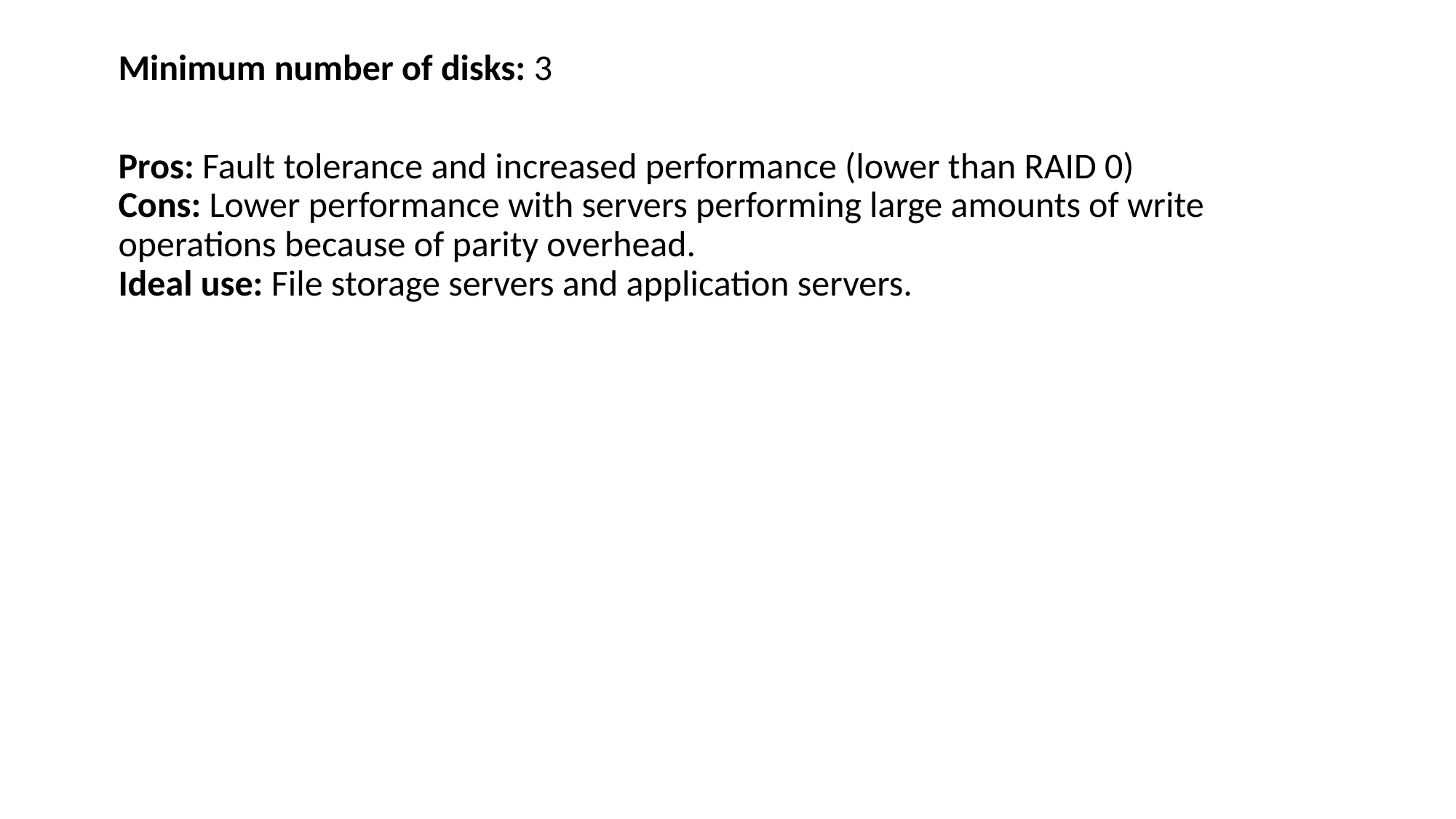

Minimum number of disks: 3
Pros: Fault tolerance and increased performance (lower than RAID 0)
Cons: Lower performance with servers performing large amounts of write operations because of parity overhead.
Ideal use: File storage servers and application servers.